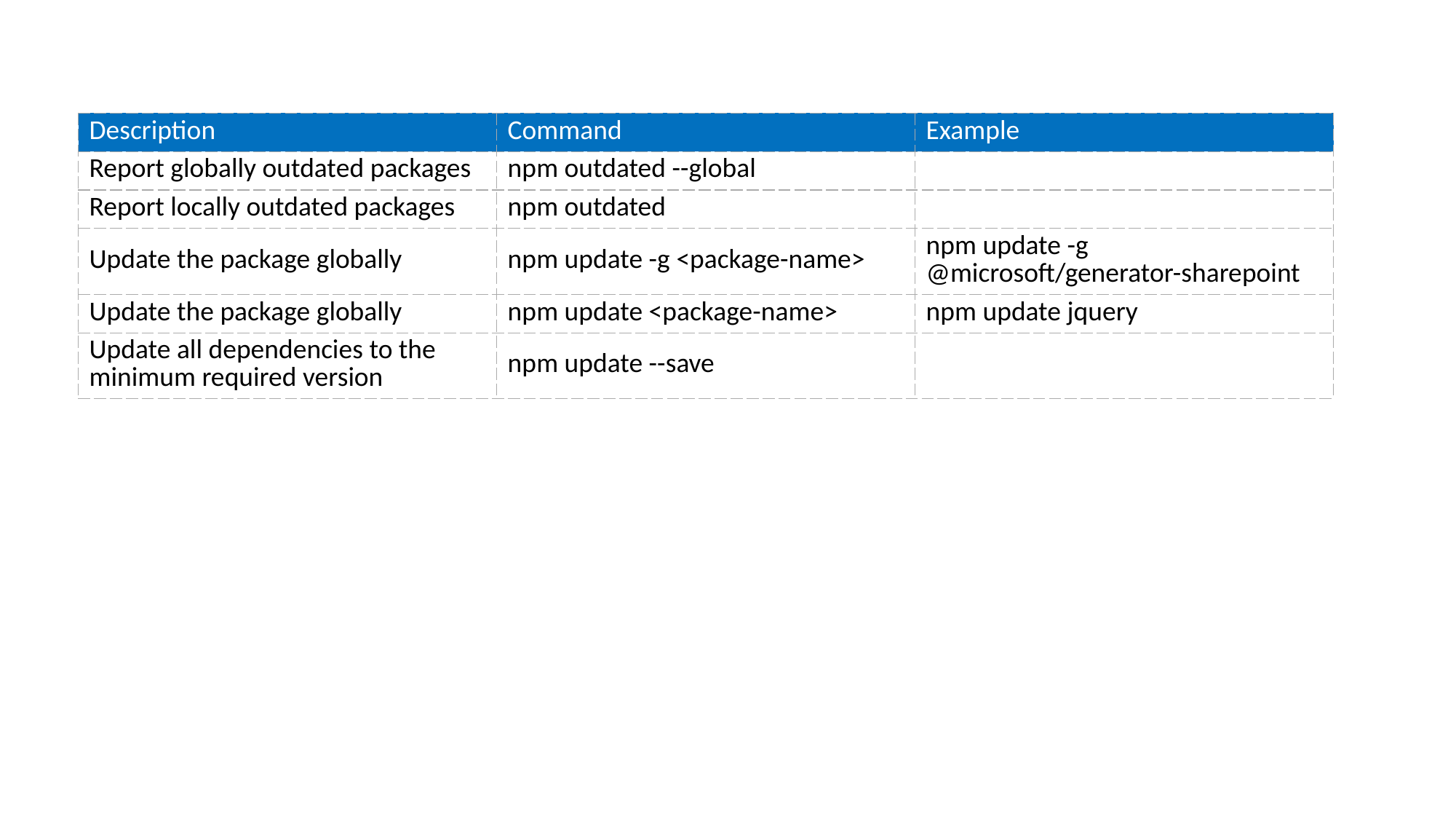

| Description | Command | Example |
| --- | --- | --- |
| Report globally outdated packages | npm outdated --global |  |
| Report locally outdated packages | npm outdated |  |
| Update the package globally | npm update -g <package-name> | npm update -g @microsoft/generator-sharepoint |
| Update the package globally | npm update <package-name> | npm update jquery |
| Update all dependencies to the minimum required version | npm update --save |  |